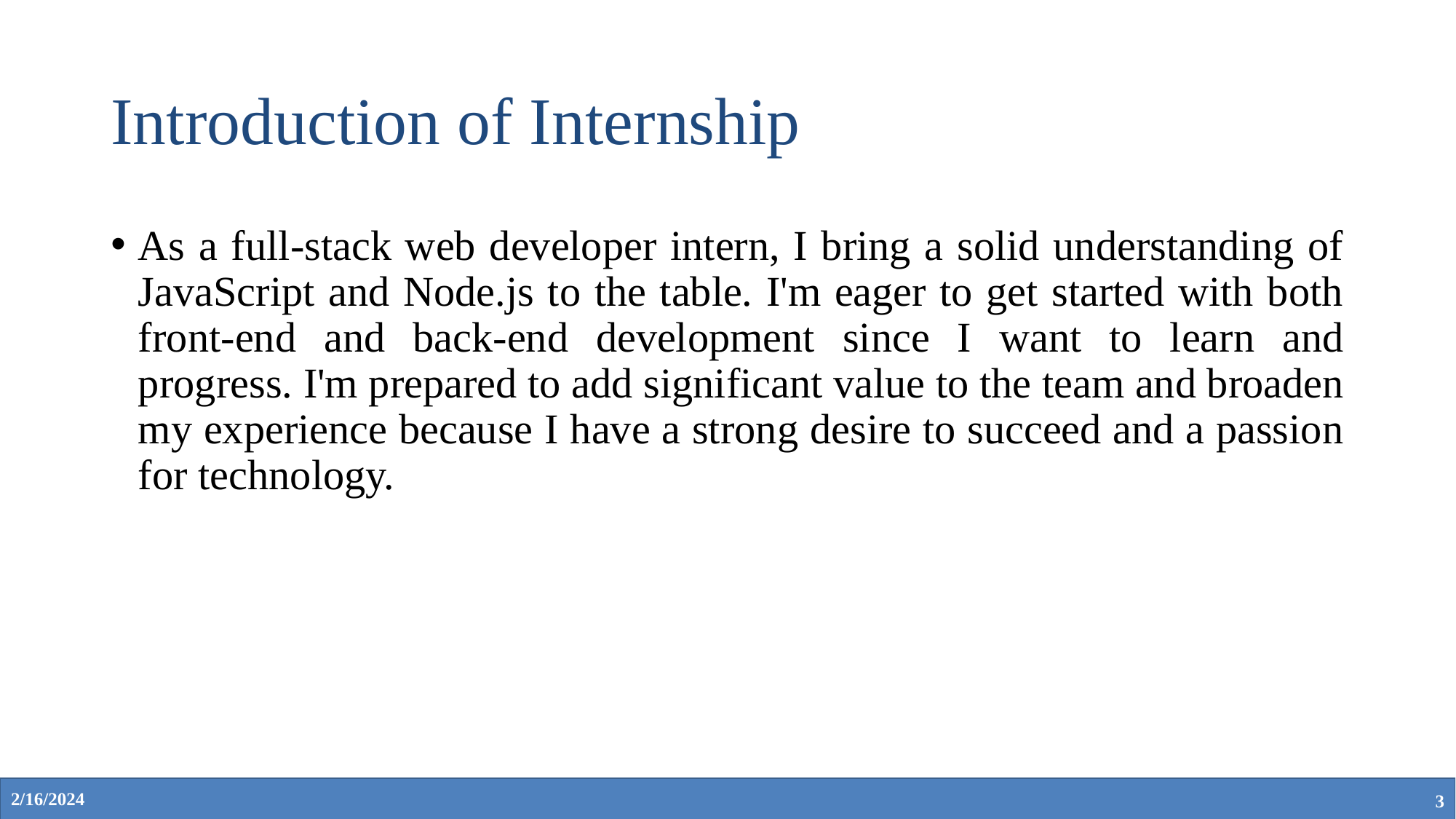

# Introduction of Internship
As a full-stack web developer intern, I bring a solid understanding of JavaScript and Node.js to the table. I'm eager to get started with both front-end and back-end development since I want to learn and progress. I'm prepared to add significant value to the team and broaden my experience because I have a strong desire to succeed and a passion for technology.

2/16/2024
3